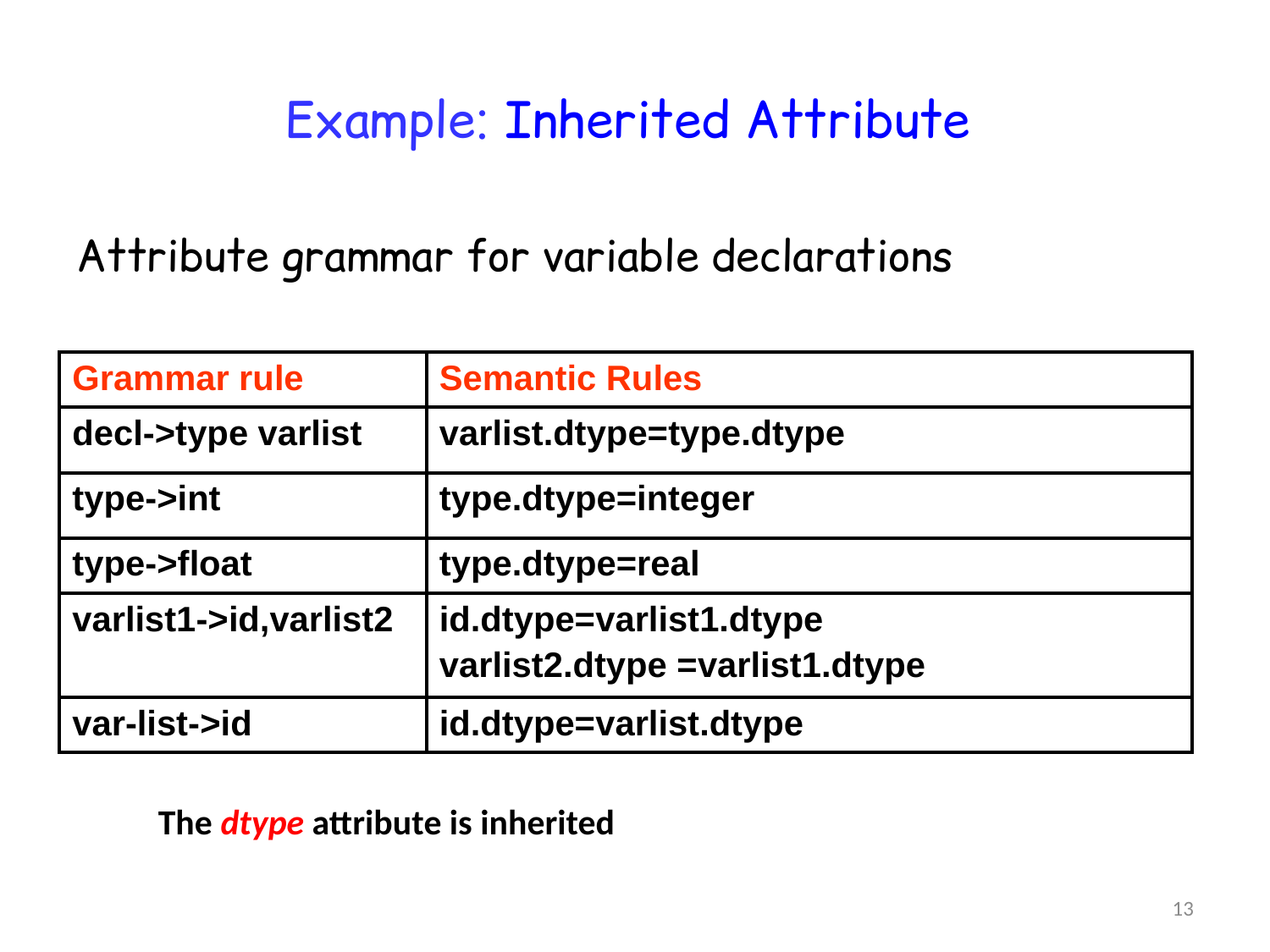

# Example: Inherited Attribute
Attribute grammar for variable declarations
| Grammar rule | Semantic Rules |
| --- | --- |
| decl->type varlist | varlist.dtype=type.dtype |
| type->int | type.dtype=integer |
| type->float | type.dtype=real |
| varlist1->id,varlist2 | id.dtype=varlist1.dtype varlist2.dtype =varlist1.dtype |
| var-list->id | id.dtype=varlist.dtype |
The dtype attribute is inherited
13